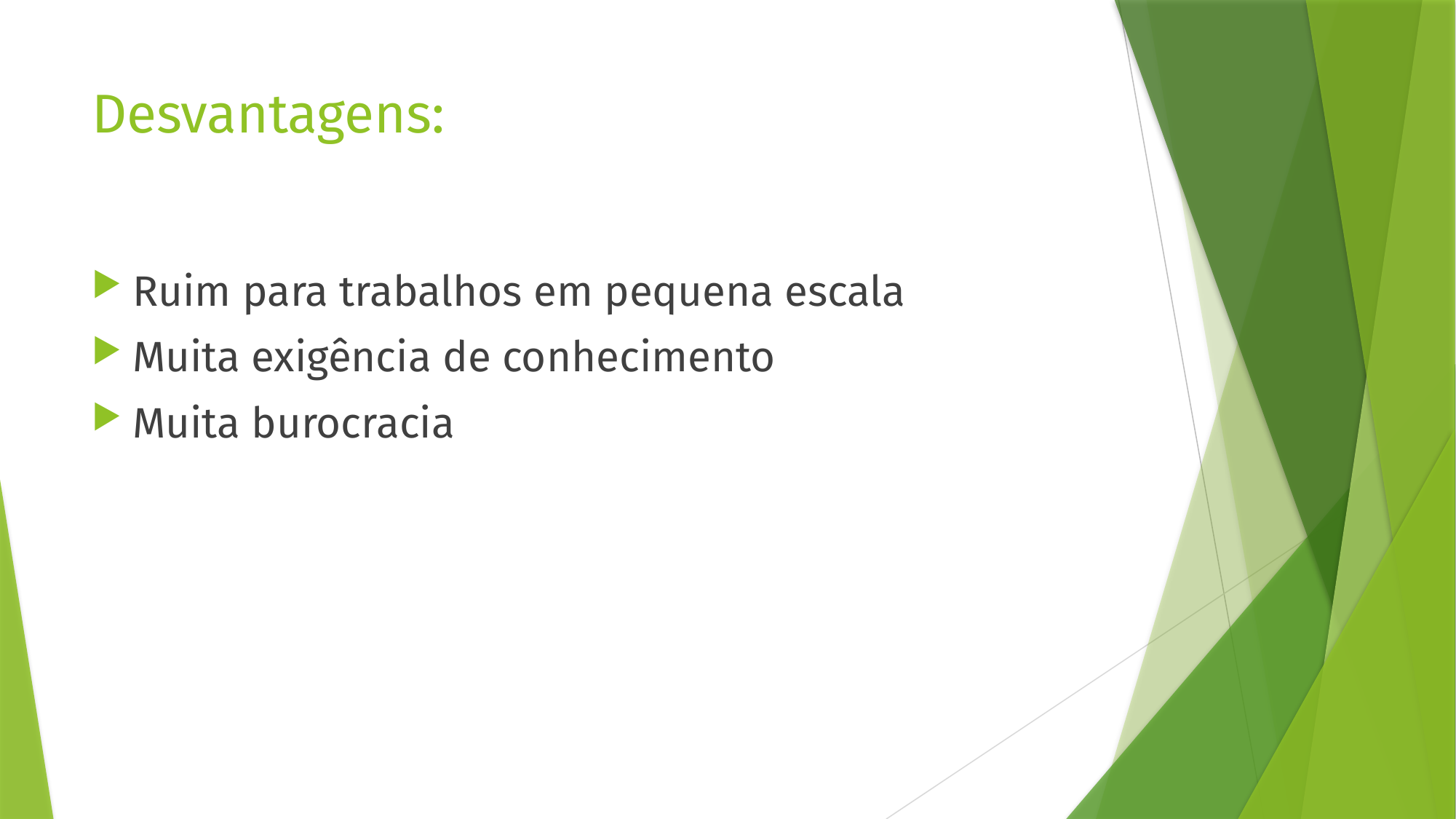

# Desvantagens:
Ruim para trabalhos em pequena escala
Muita exigência de conhecimento
Muita burocracia